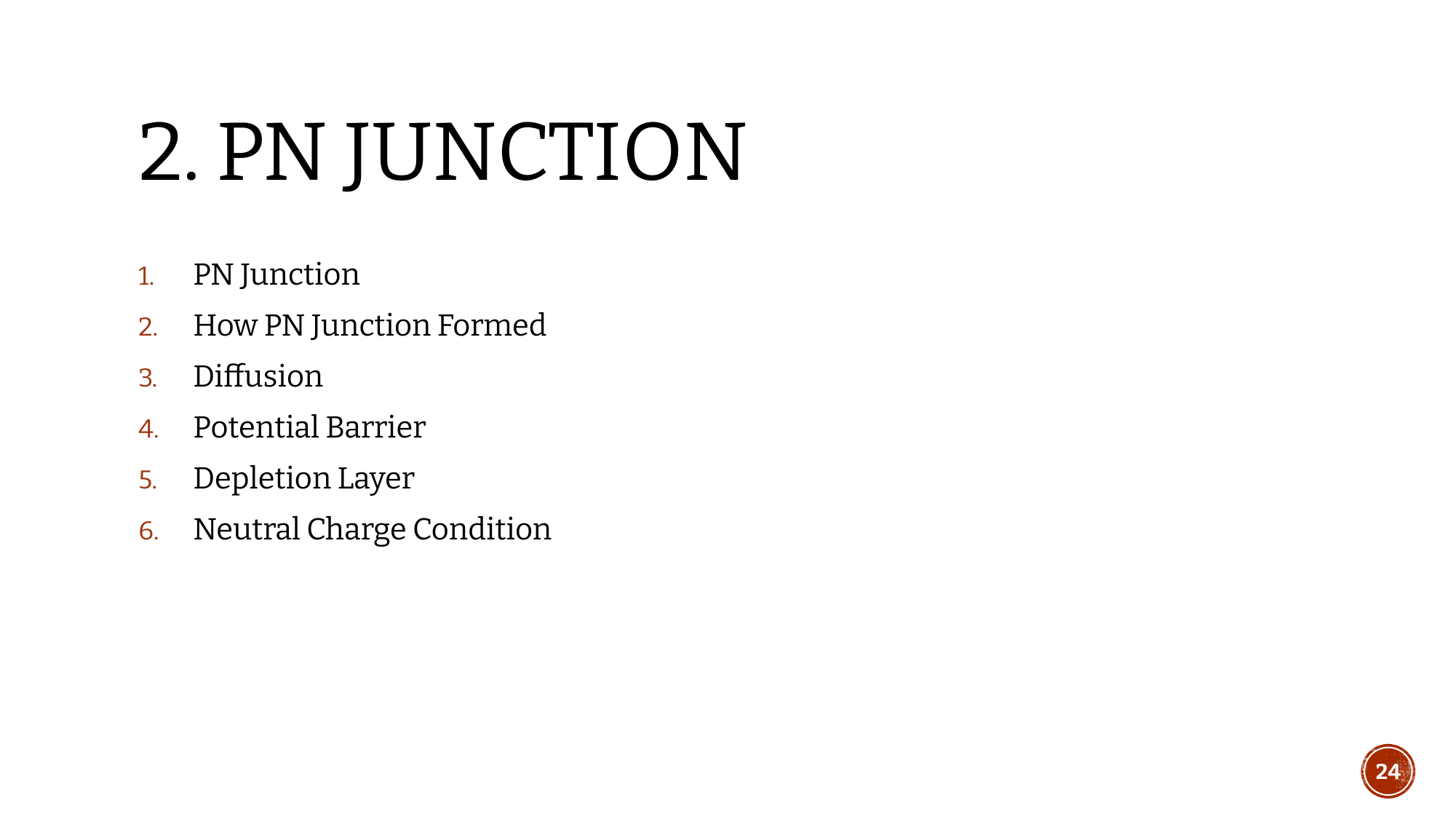

# 2. PN Junction
PN Junction
How PN Junction Formed
Diffusion
Potential Barrier
Depletion Layer
Neutral Charge Condition
24